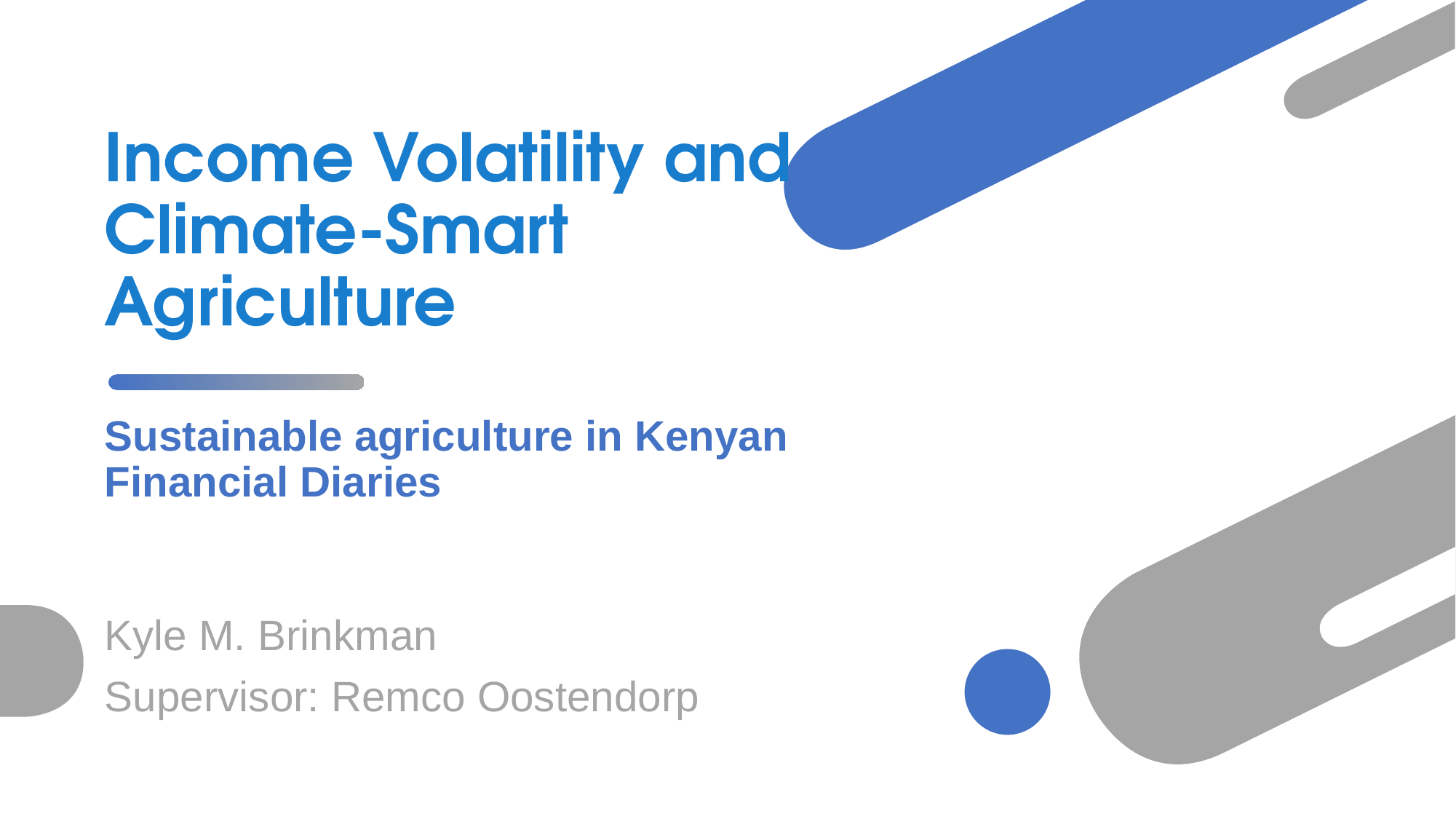

# Income Volatility and Climate-Smart Agriculture
Sustainable agriculture in Kenyan Financial Diaries
Kyle M. Brinkman
Supervisor: Remco Oostendorp